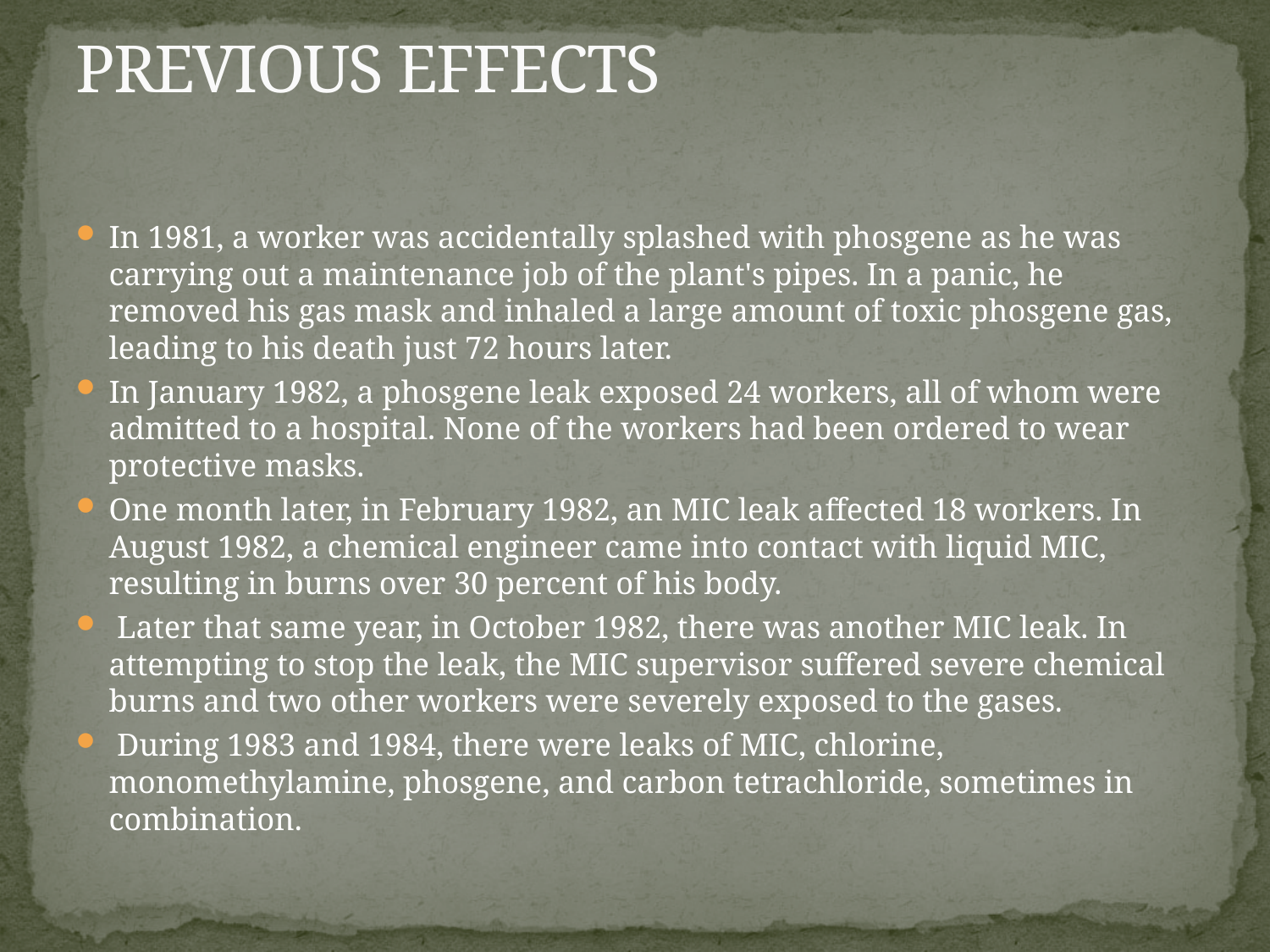

# PREVIOUS EFFECTS
In 1981, a worker was accidentally splashed with phosgene as he was carrying out a maintenance job of the plant's pipes. In a panic, he removed his gas mask and inhaled a large amount of toxic phosgene gas, leading to his death just 72 hours later.
In January 1982, a phosgene leak exposed 24 workers, all of whom were admitted to a hospital. None of the workers had been ordered to wear protective masks.
One month later, in February 1982, an MIC leak affected 18 workers. In August 1982, a chemical engineer came into contact with liquid MIC, resulting in burns over 30 percent of his body.
 Later that same year, in October 1982, there was another MIC leak. In attempting to stop the leak, the MIC supervisor suffered severe chemical burns and two other workers were severely exposed to the gases.
 During 1983 and 1984, there were leaks of MIC, chlorine, monomethylamine, phosgene, and carbon tetrachloride, sometimes in combination.